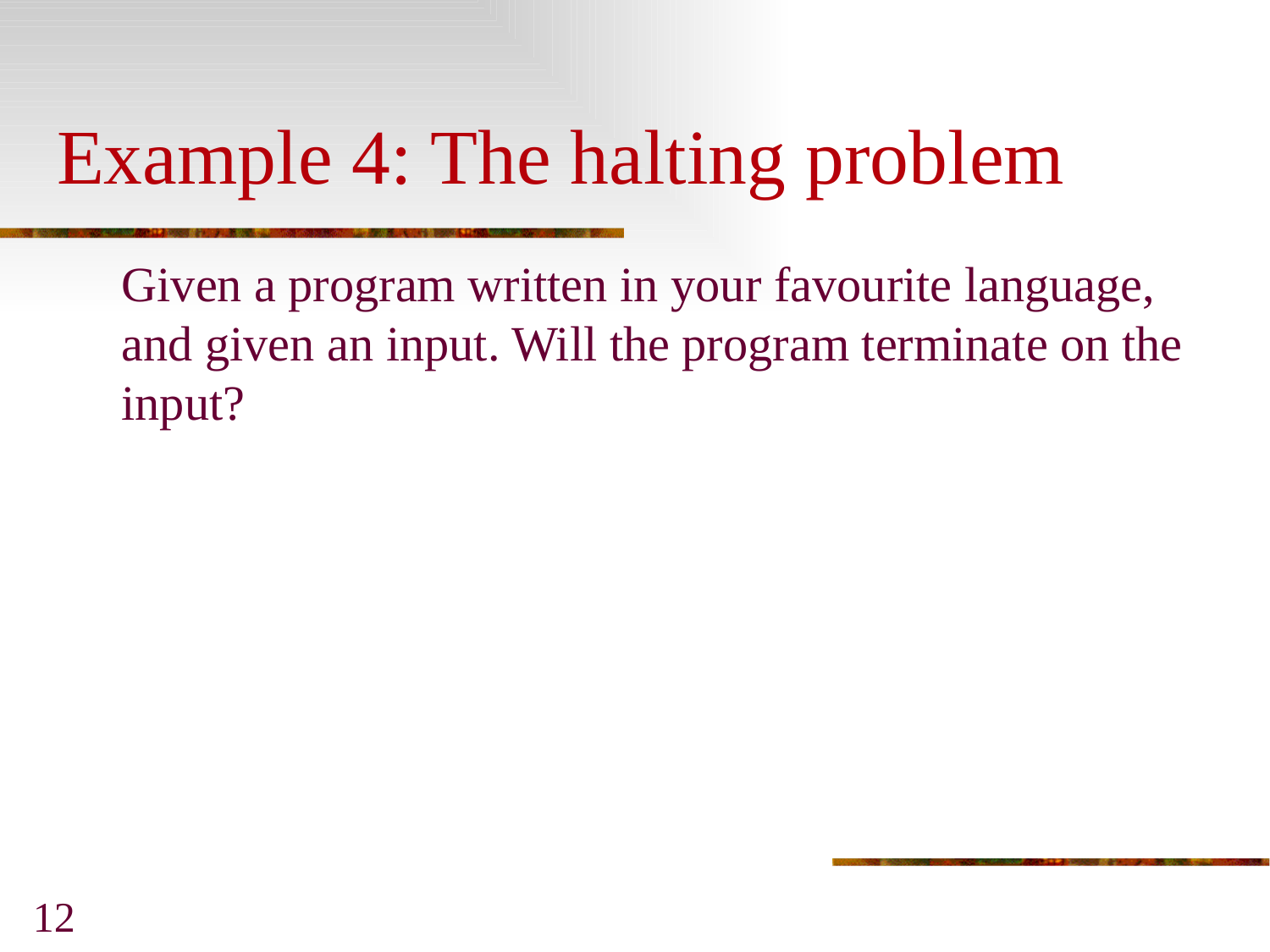

Example 4: The halting problem
Given a program written in your favourite language, and given an input. Will the program terminate on the input?
12